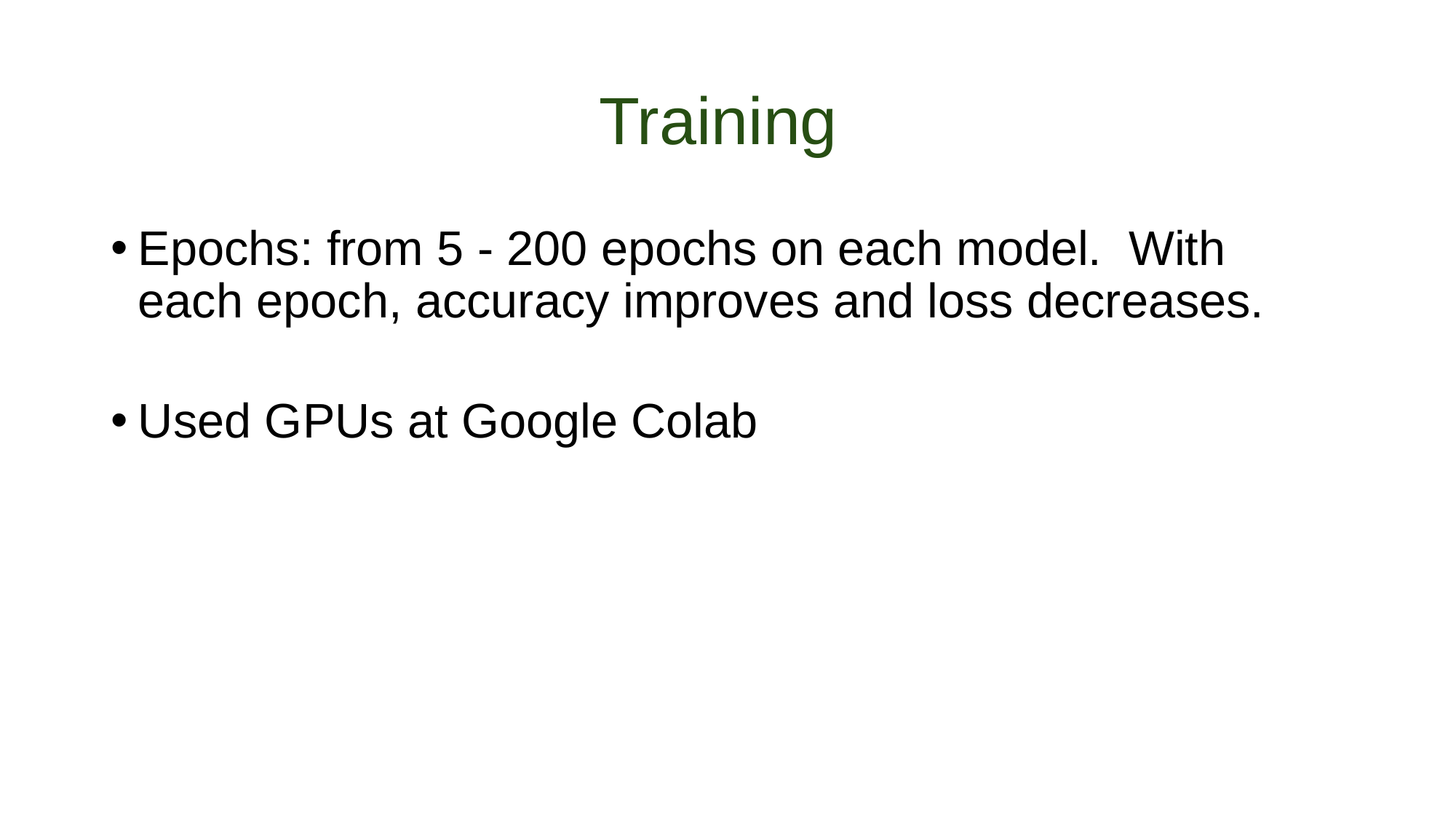

# Training
Epochs: from 5 - 200 epochs on each model.  With each epoch, accuracy improves and loss decreases.

Used GPUs at Google Colab